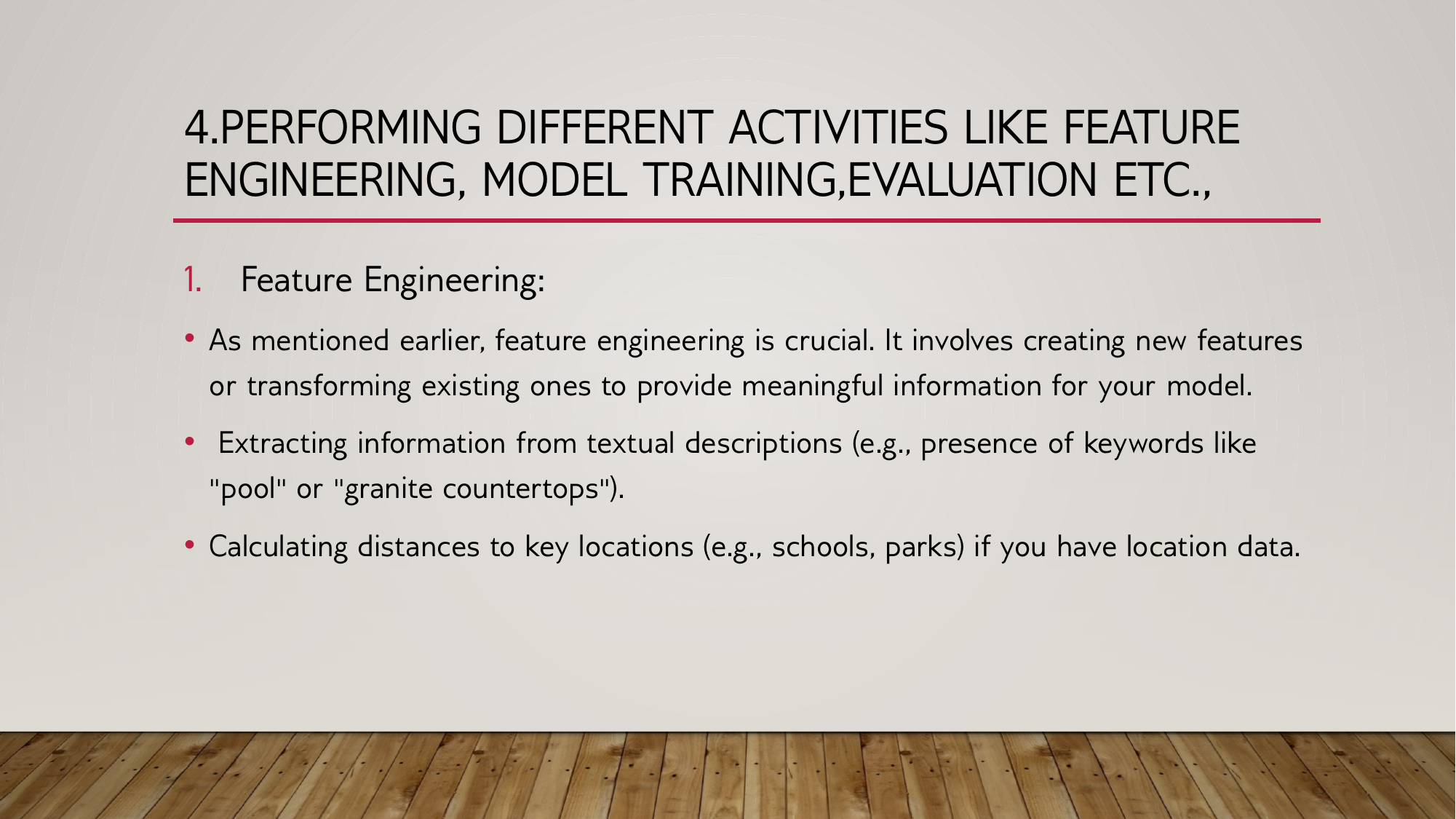

# 4.PERFORMING DIFFERENT ACTIVITIES LIKE FEATURE ENGINEERING, MODEL TRAINING,EVALUATION etc.,
Feature Engineering:
As mentioned earlier, feature engineering is crucial. It involves creating new features or transforming existing ones to provide meaningful information for your model.
 Extracting information from textual descriptions (e.g., presence of keywords like "pool" or "granite countertops").
Calculating distances to key locations (e.g., schools, parks) if you have location data.